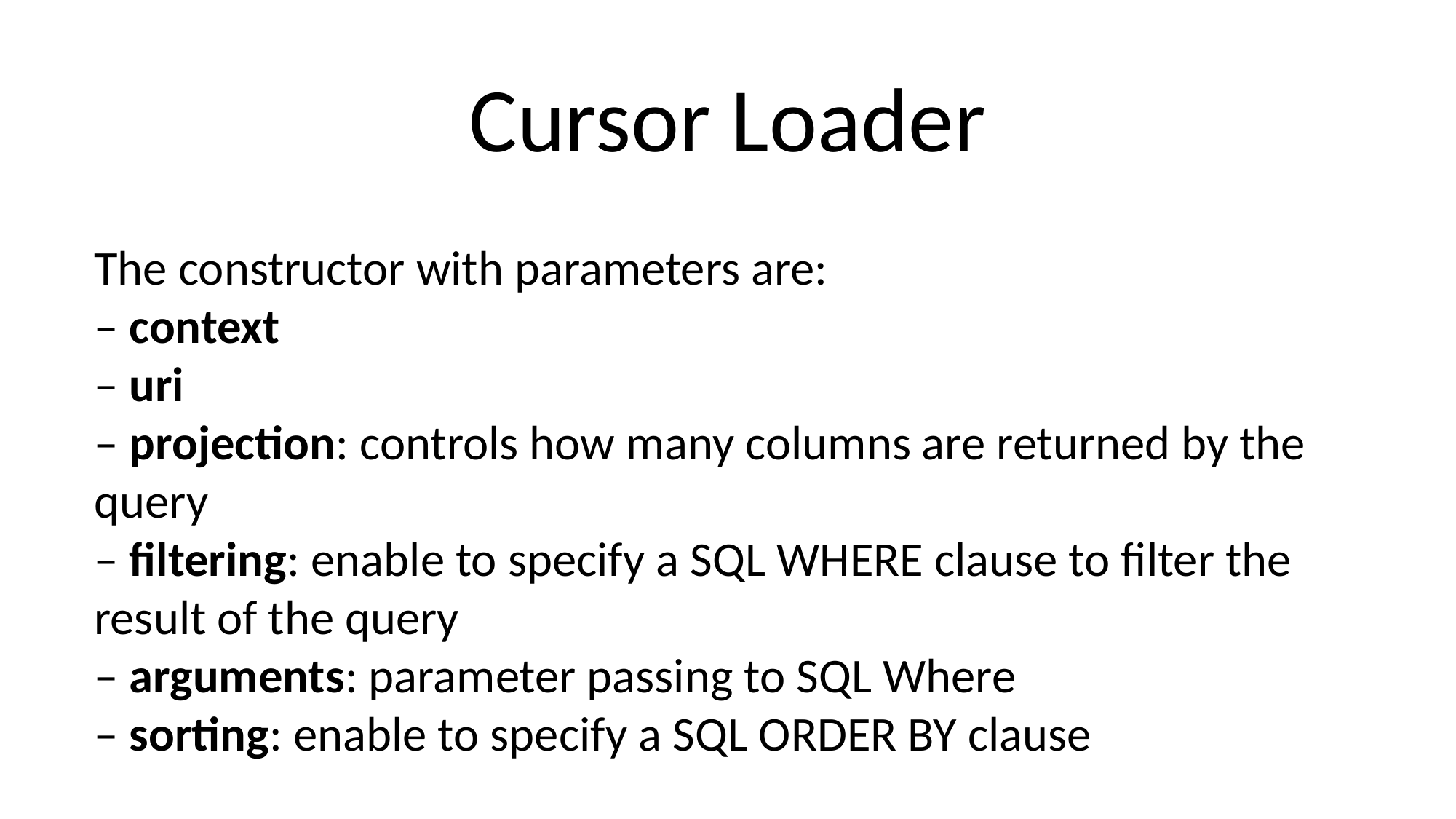

# Cursor Loader
The constructor with parameters are:
– context
– uri
– projection: controls how many columns are returned by the query
– filtering: enable to specify a SQL WHERE clause to filter the result of the query
– arguments: parameter passing to SQL Where
– sorting: enable to specify a SQL ORDER BY clause